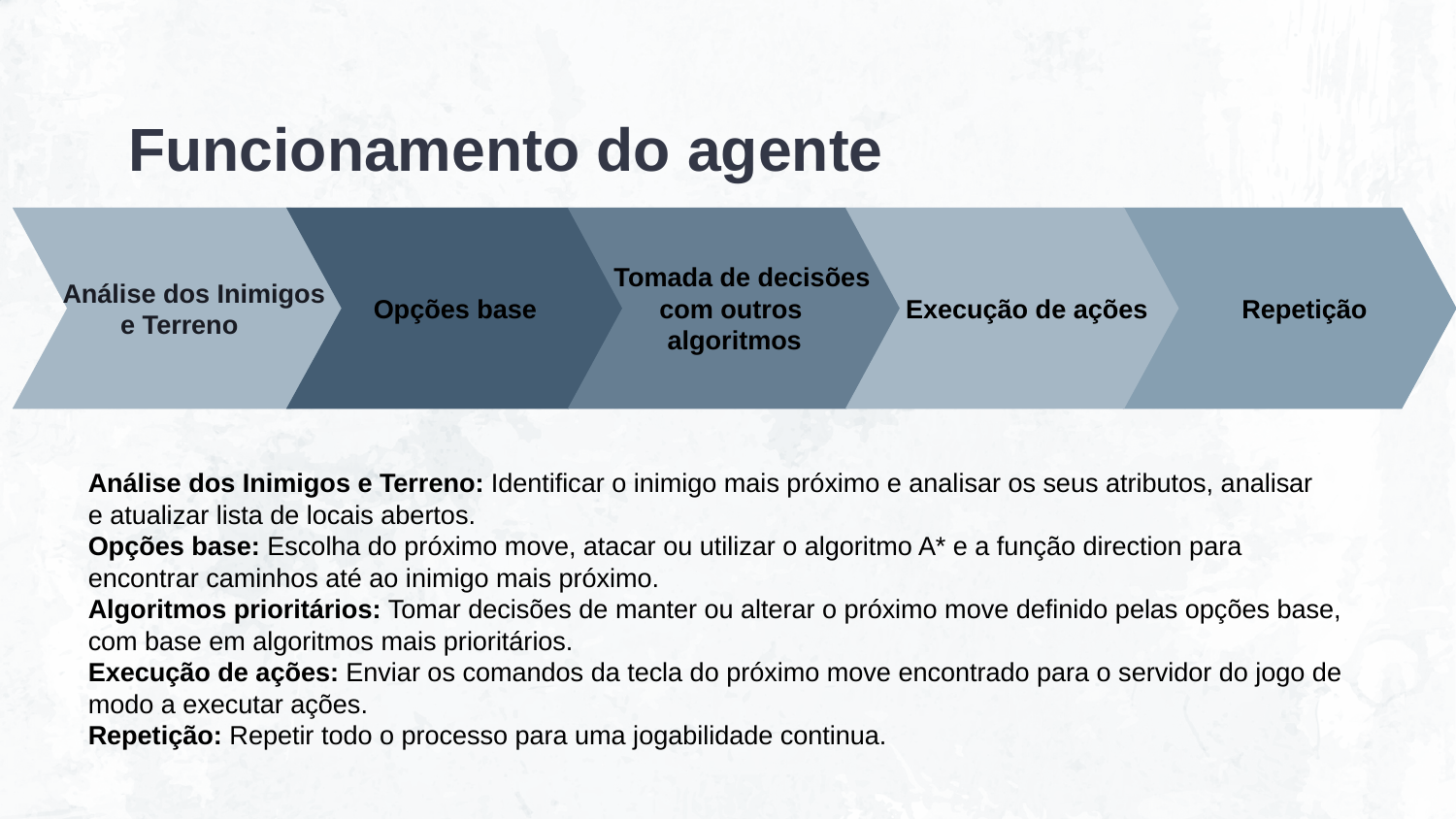

# Funcionamento do agente
    Análise dos Inimigos e Terreno
Opções base
  Tomada de decisões
com outros
algoritmos
    Execução de ações
    Repetição
Análise dos Inimigos e Terreno: Identificar o inimigo mais próximo e analisar os seus atributos, analisar e atualizar lista de locais abertos.
Opções base: Escolha do próximo move, atacar ou utilizar o algoritmo A* e a função direction para encontrar caminhos até ao inimigo mais próximo.
Algoritmos prioritários: Tomar decisões de manter ou alterar o próximo move definido pelas opções base, com base em algoritmos mais prioritários.
Execução de ações: Enviar os comandos da tecla do próximo move encontrado para o servidor do jogo de modo a executar ações.
Repetição: Repetir todo o processo para uma jogabilidade continua.